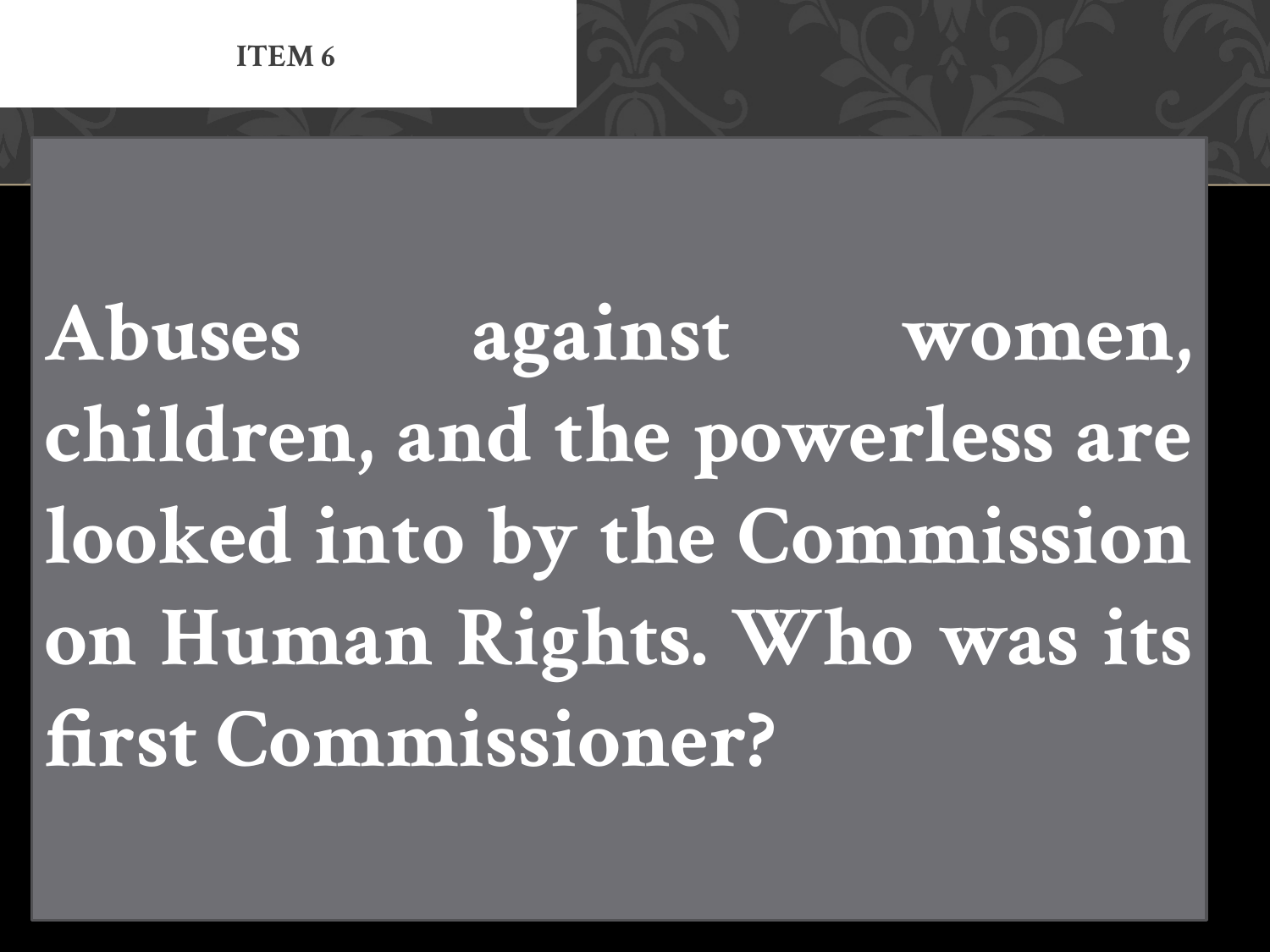

# Item 6
Abuses against women, children, and the powerless are looked into by the Commission on Human Rights. Who was its first Commissioner?